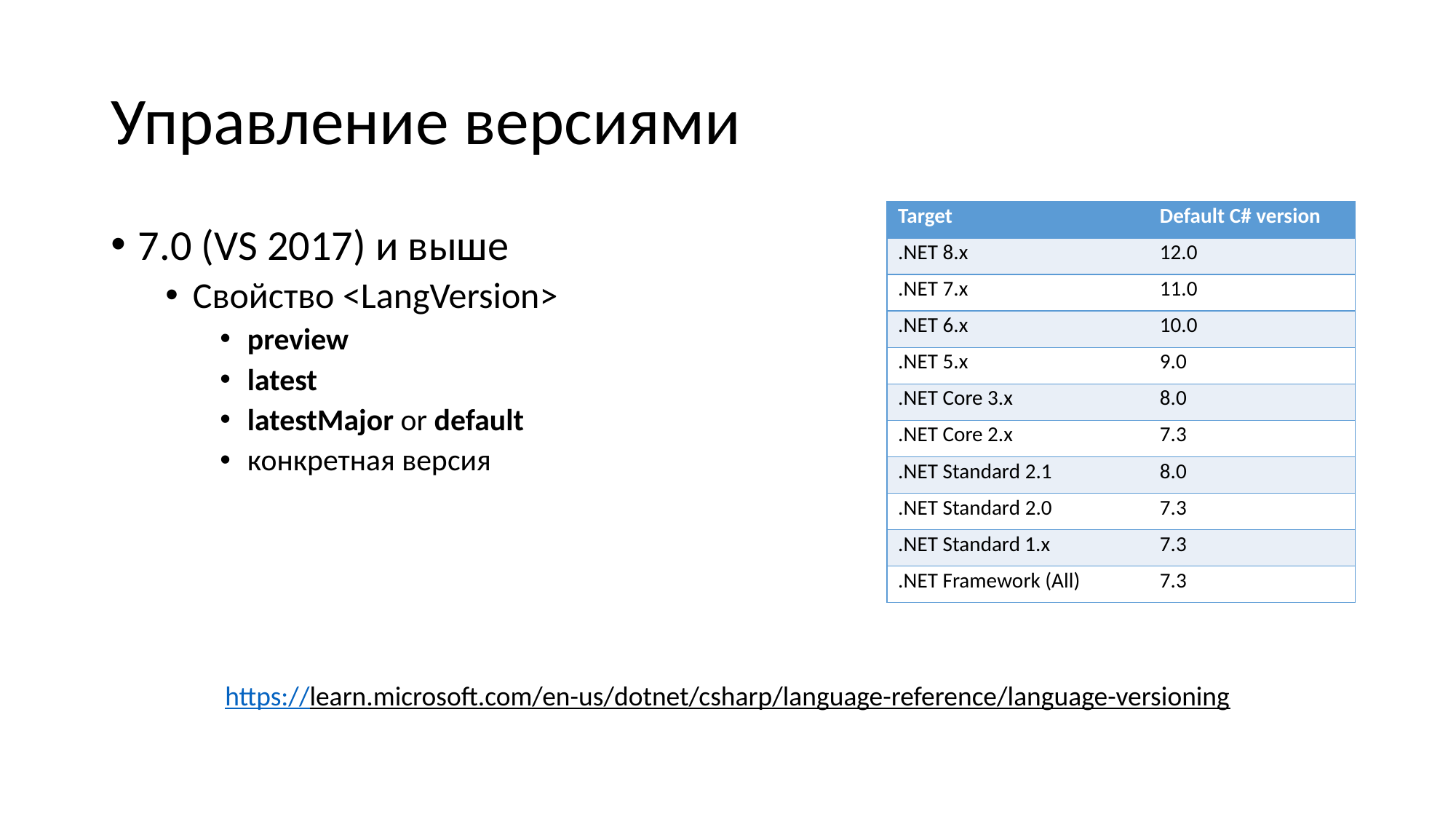

# Управление версиями
| Target | Default C# version |
| --- | --- |
| .NET 8.x | 12.0 |
| .NET 7.x | 11.0 |
| .NET 6.x | 10.0 |
| .NET 5.x | 9.0 |
| .NET Core 3.x | 8.0 |
| .NET Core 2.x | 7.3 |
| .NET Standard 2.1 | 8.0 |
| .NET Standard 2.0 | 7.3 |
| .NET Standard 1.x | 7.3 |
| .NET Framework (All) | 7.3 |
7.0 (VS 2017) и выше
Свойство <LangVersion>
preview
latest
latestMajor or default
конкретная версия

https://learn.microsoft.com/en-us/dotnet/csharp/language-reference/language-versioning